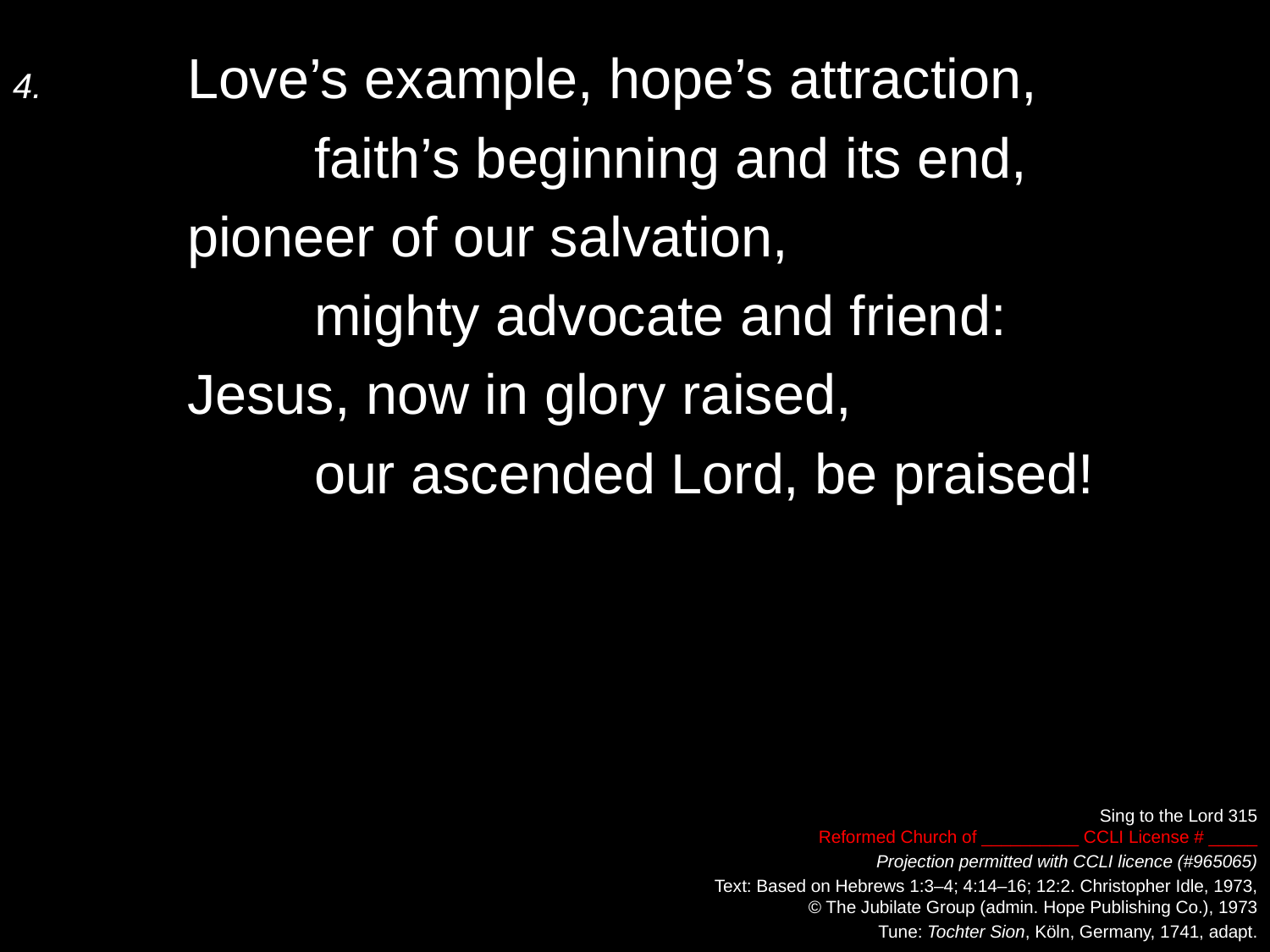

4.	Love’s example, hope’s attraction,
		faith’s beginning and its end,
	pioneer of our salvation,
		mighty advocate and friend:
	Jesus, now in glory raised,
		our ascended Lord, be praised!
Sing to the Lord 315
Reformed Church of __________ CCLI License # _____
Projection permitted with CCLI licence (#965065)
Text: Based on Hebrews 1:3–4; 4:14–16; 12:2. Christopher Idle, 1973,
© The Jubilate Group (admin. Hope Publishing Co.), 1973
Tune: Tochter Sion, Köln, Germany, 1741, adapt.